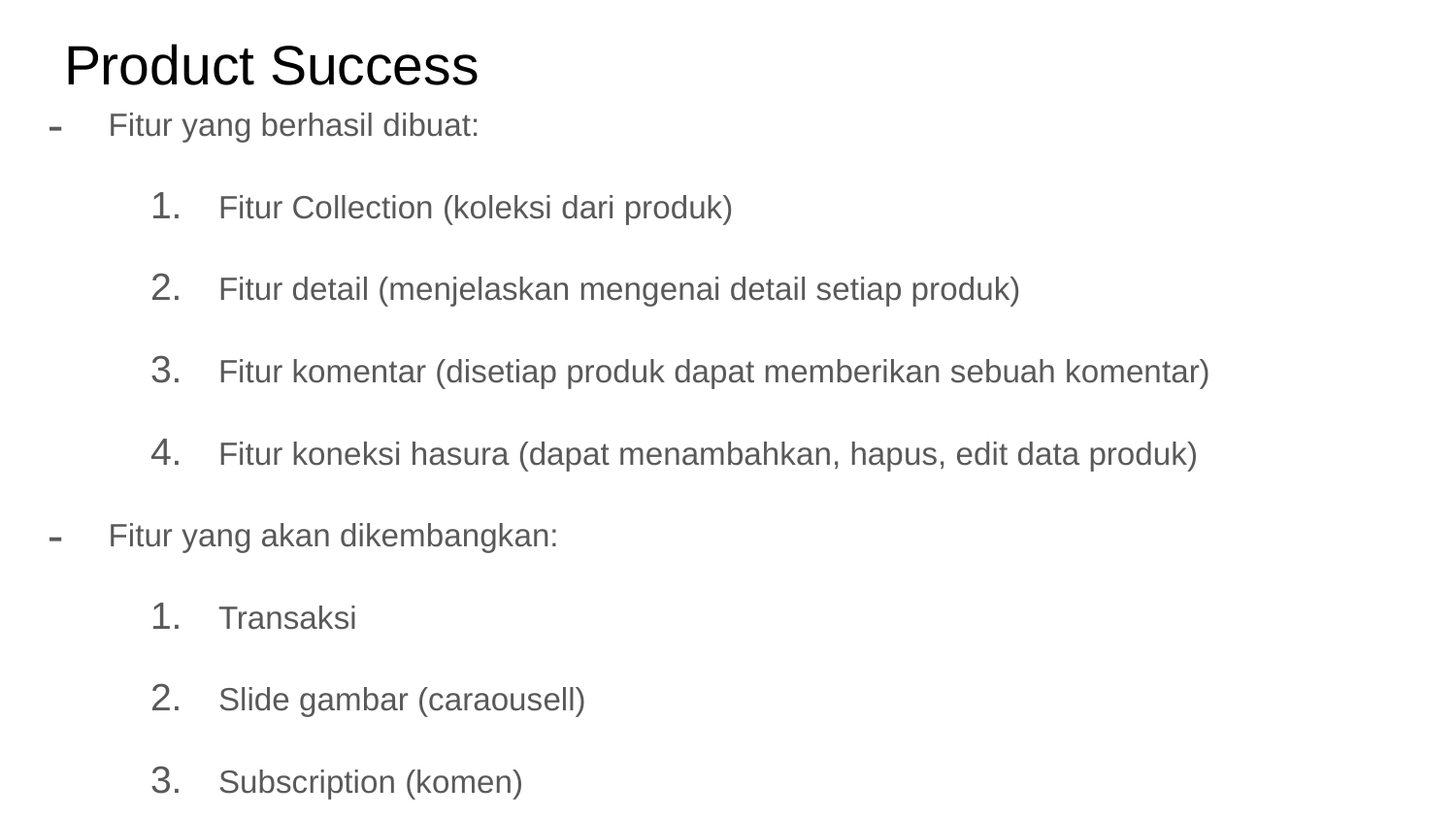

# Product Success
Fitur yang berhasil dibuat:
Fitur Collection (koleksi dari produk)
Fitur detail (menjelaskan mengenai detail setiap produk)
Fitur komentar (disetiap produk dapat memberikan sebuah komentar)
Fitur koneksi hasura (dapat menambahkan, hapus, edit data produk)
Fitur yang akan dikembangkan:
Transaksi
Slide gambar (caraousell)
Subscription (komen)